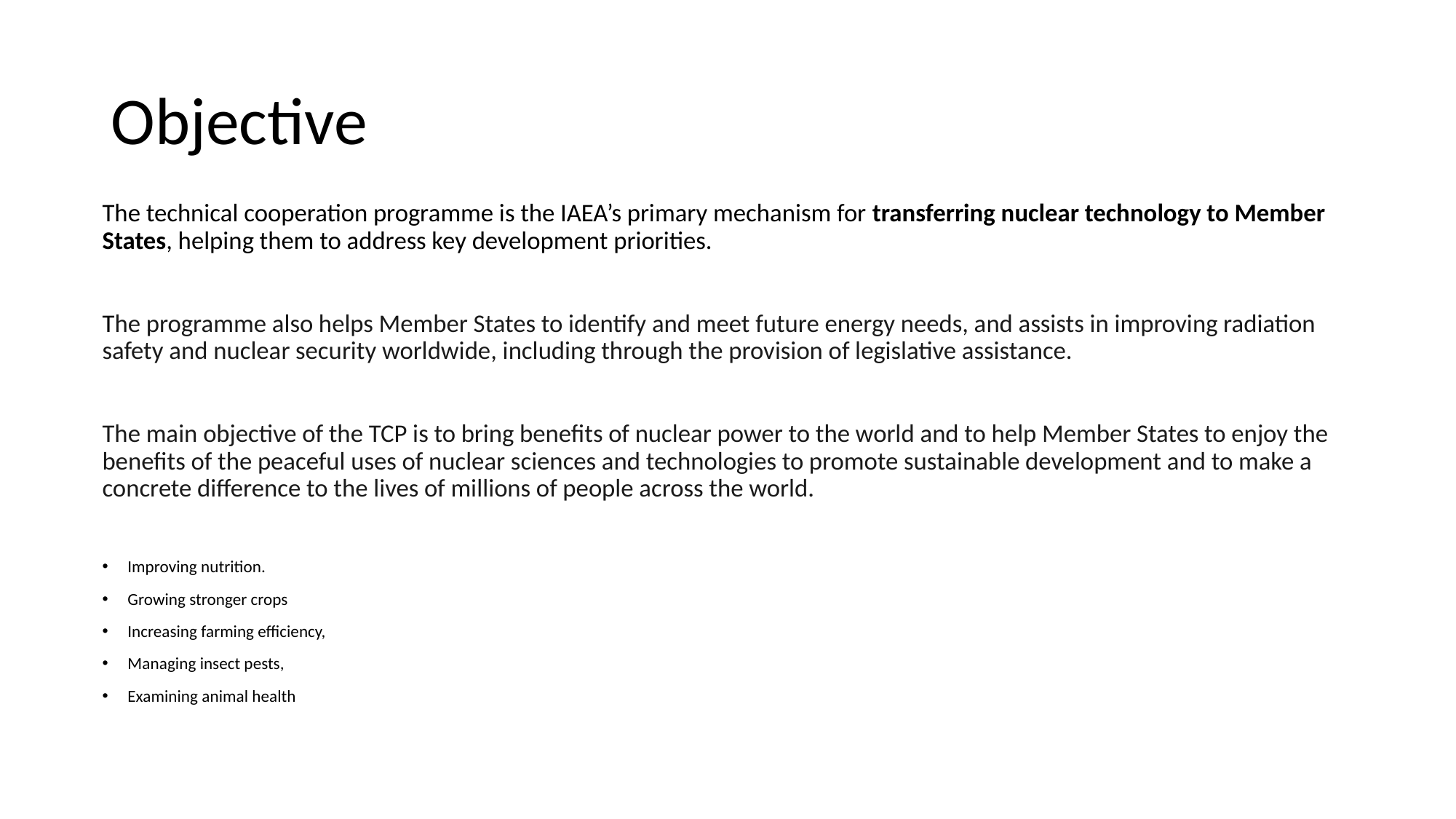

# Objective
The technical cooperation programme is the IAEA’s primary mechanism for transferring nuclear technology to Member States, helping them to address key development priorities.

The programme also helps Member States to identify and meet future energy needs, and assists in improving radiation safety and nuclear security worldwide, including through the provision of legislative assistance.

The main objective of the TCP is to bring benefits of nuclear power to the world and to help Member States to enjoy the benefits of the peaceful uses of nuclear sciences and technologies to promote sustainable development and to make a concrete difference to the lives of millions of people across the world.

Improving nutrition.
Growing stronger crops
Increasing farming efficiency,
Managing insect pests,
Examining animal health